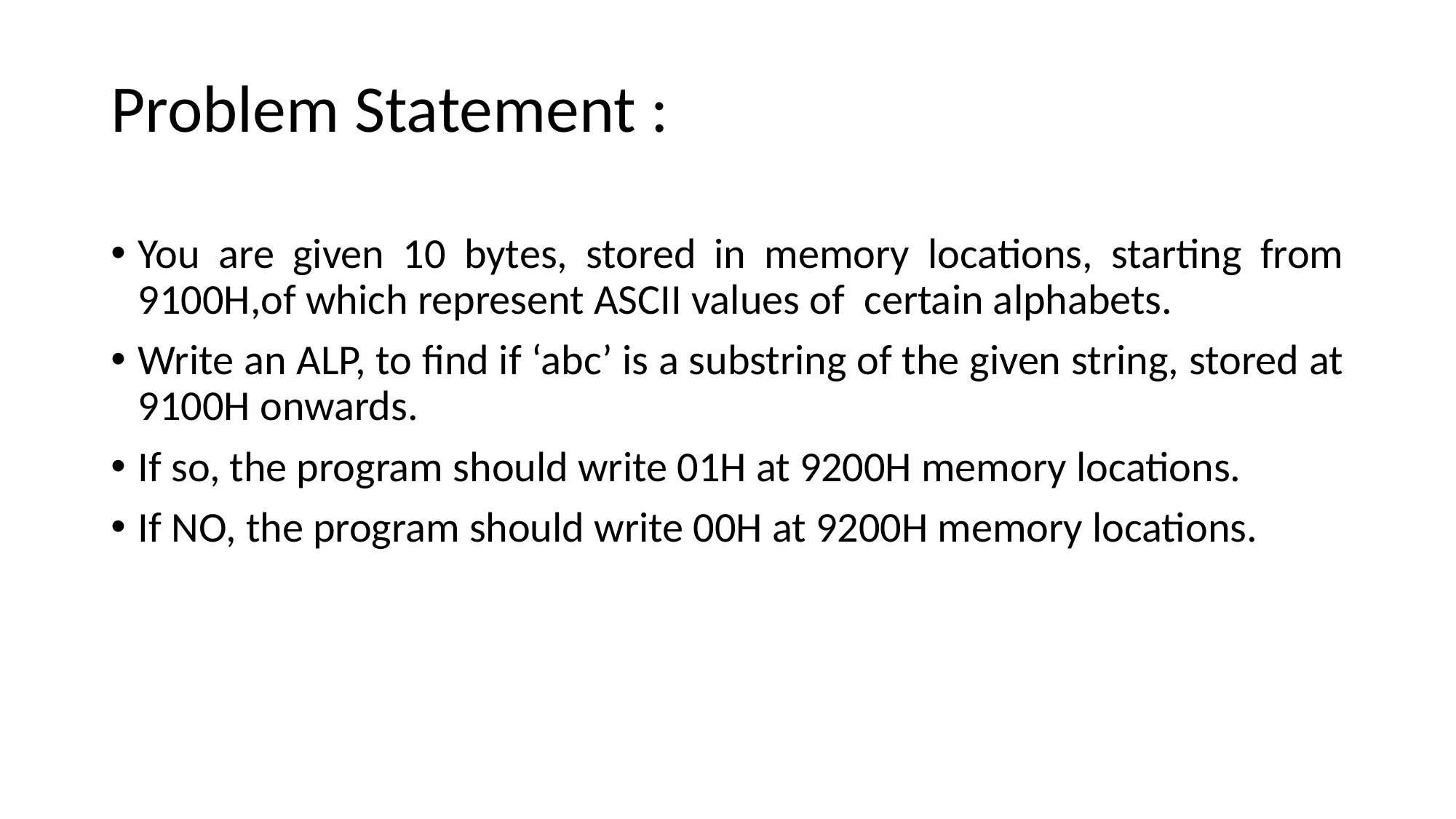

# Problem Statement :
You are given 10 bytes, stored in memory locations, starting from 9100H,of which represent ASCII values of  certain alphabets.
Write an ALP, to find if ‘abc’ is a substring of the given string, stored at 9100H onwards.
If so, the program should write 01H at 9200H memory locations.
If NO, the program should write 00H at 9200H memory locations.